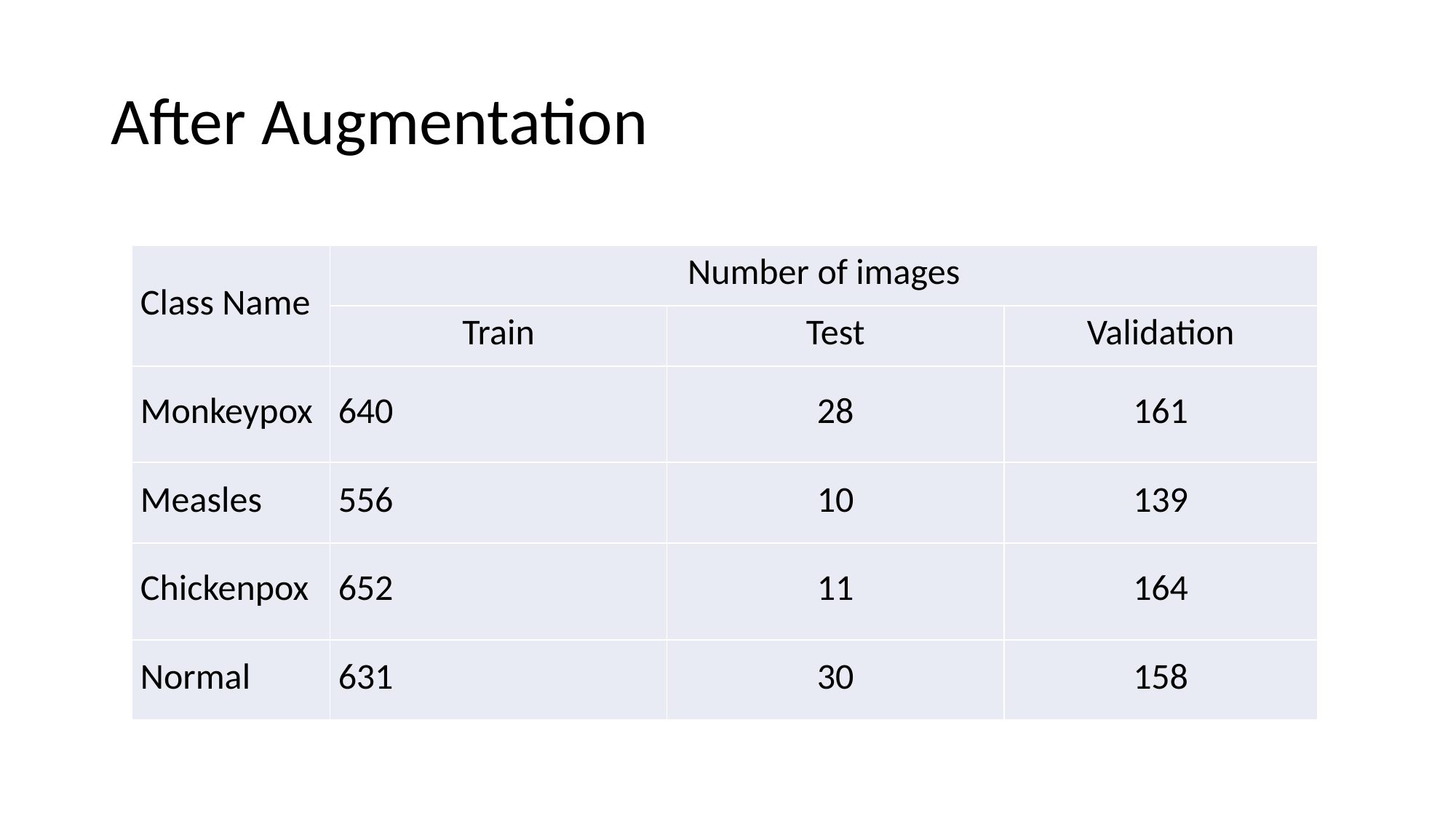

# After Augmentation
| Class Name | Number of images |  |  |
| --- | --- | --- | --- |
|  | Train | Test | Validation |
| Monkeypox | 640 | 28 | 161 |
| Measles | 556 | 10 | 139 |
| Chickenpox | 652 | 11 | 164 |
| Normal | 631 | 30 | 158 |